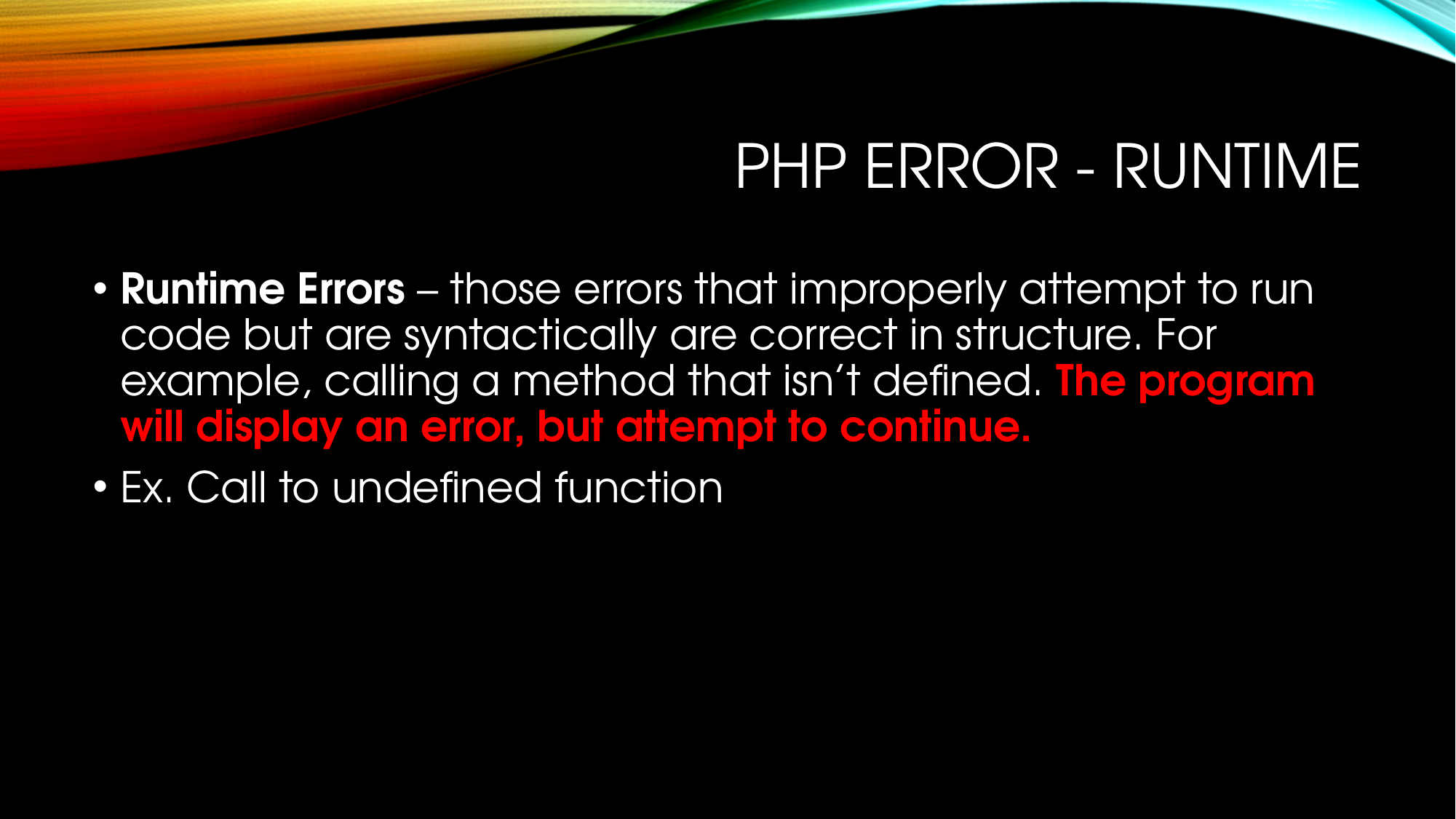

# PHP Error - Runtime
Runtime Errors – those errors that improperly attempt to run code but are syntactically are correct in structure. For example, calling a method that isn’t defined. The program will display an error, but attempt to continue.
Ex. Call to undefined function